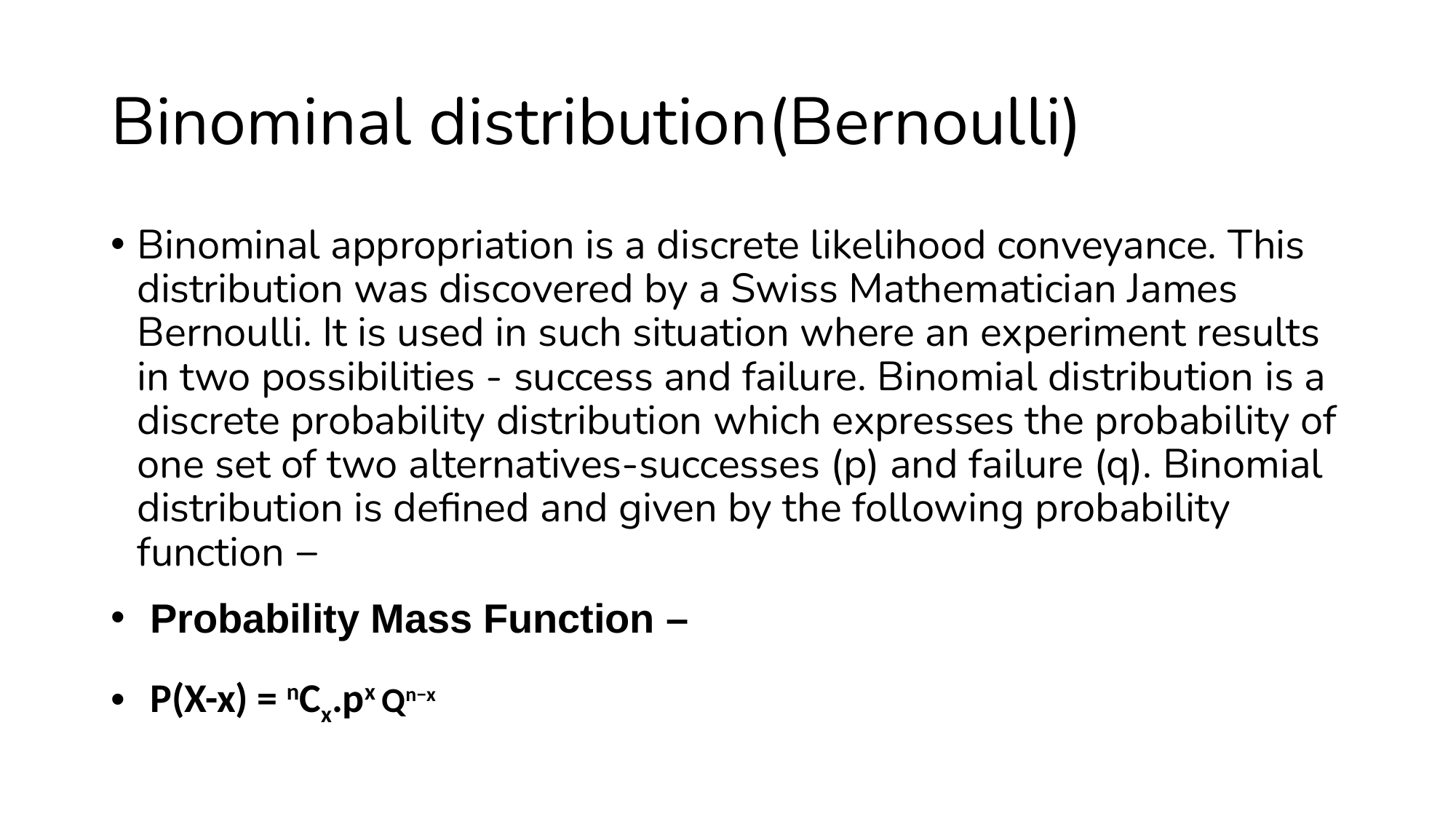

# Binominal distribution(Bernoulli)
Binominal appropriation is a discrete likelihood conveyance. This distribution was discovered by a Swiss Mathematician James Bernoulli. It is used in such situation where an experiment results in two possibilities - success and failure. Binomial distribution is a discrete probability distribution which expresses the probability of one set of two alternatives-successes (p) and failure (q). Binomial distribution is defined and given by the following probability function −
Probability Mass Function –
P(X-x) = nCx.px Qn−x